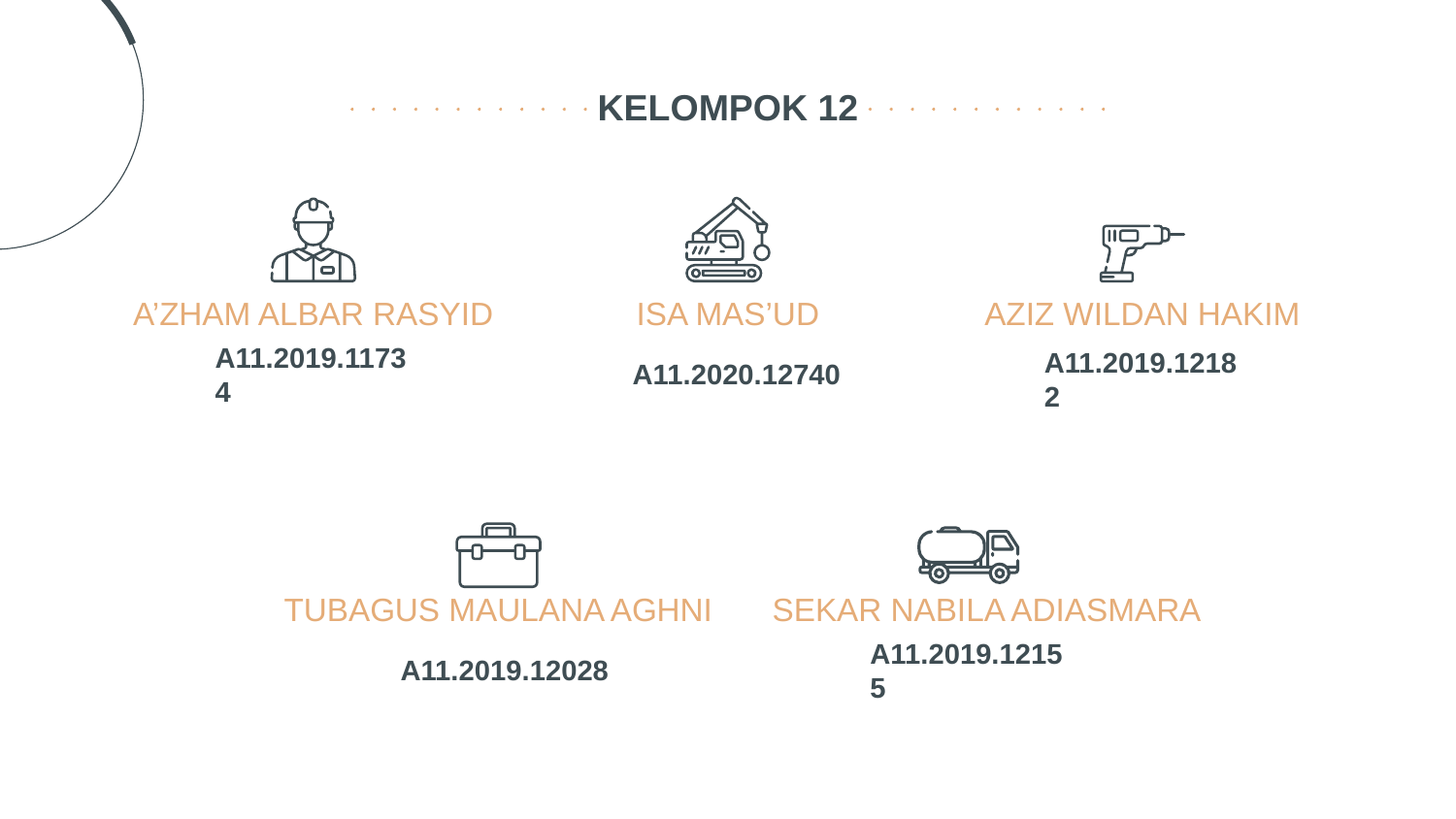

KELOMPOK 12

# A’ZHAM ALBAR RASYID
ISA MAS’UD
AZIZ WILDAN HAKIM
A11.2019.11734
A11.2020.12740
A11.2019.12182

TUBAGUS MAULANA AGHNI
SEKAR NABILA ADIASMARA

A11.2019.12028
A11.2019.12155